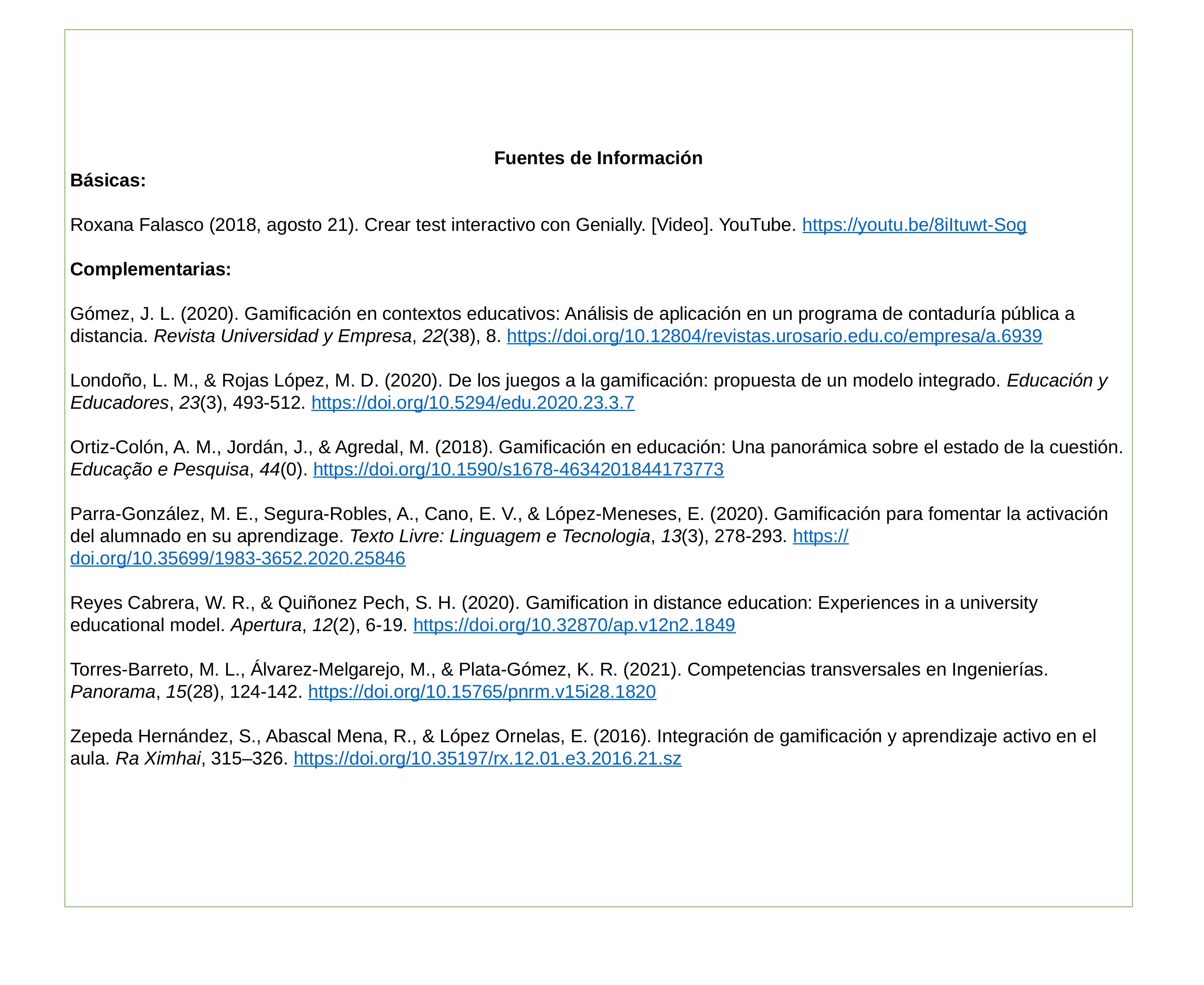

Fuentes de Información
Básicas:

Roxana Falasco (2018, agosto 21). Crear test interactivo con Genially. [Video]. YouTube. https://youtu.be/8iItuwt-Sog

Complementarias:

Gómez, J. L. (2020). Gamificación en contextos educativos: Análisis de aplicación en un programa de contaduría pública a distancia. Revista Universidad y Empresa, 22(38), 8. https://doi.org/10.12804/revistas.urosario.edu.co/empresa/a.6939

Londoño, L. M., & Rojas López, M. D. (2020). De los juegos a la gamificación: propuesta de un modelo integrado. Educación y Educadores, 23(3), 493-512. https://doi.org/10.5294/edu.2020.23.3.7

Ortiz-Colón, A. M., Jordán, J., & Agredal, M. (2018). Gamificación en educación: Una panorámica sobre el estado de la cuestión. Educação e Pesquisa, 44(0). https://doi.org/10.1590/s1678-4634201844173773

Parra-González, M. E., Segura-Robles, A., Cano, E. V., & López-Meneses, E. (2020). Gamificación para fomentar la activación del alumnado en su aprendizage. Texto Livre: Linguagem e Tecnologia, 13(3), 278-293. https://doi.org/10.35699/1983-3652.2020.25846

Reyes Cabrera, W. R., & Quiñonez Pech, S. H. (2020). Gamification in distance education: Experiences in a university educational model. Apertura, 12(2), 6-19. https://doi.org/10.32870/ap.v12n2.1849

Torres-Barreto, M. L., Álvarez-Melgarejo, M., & Plata-Gómez, K. R. (2021). Competencias transversales en Ingenierías. Panorama, 15(28), 124-142. https://doi.org/10.15765/pnrm.v15i28.1820

Zepeda Hernández, S., Abascal Mena, R., & López Ornelas, E. (2016). Integración de gamificación y aprendizaje activo en el aula. Ra Ximhai, 315–326. https://doi.org/10.35197/rx.12.01.e3.2016.21.sz